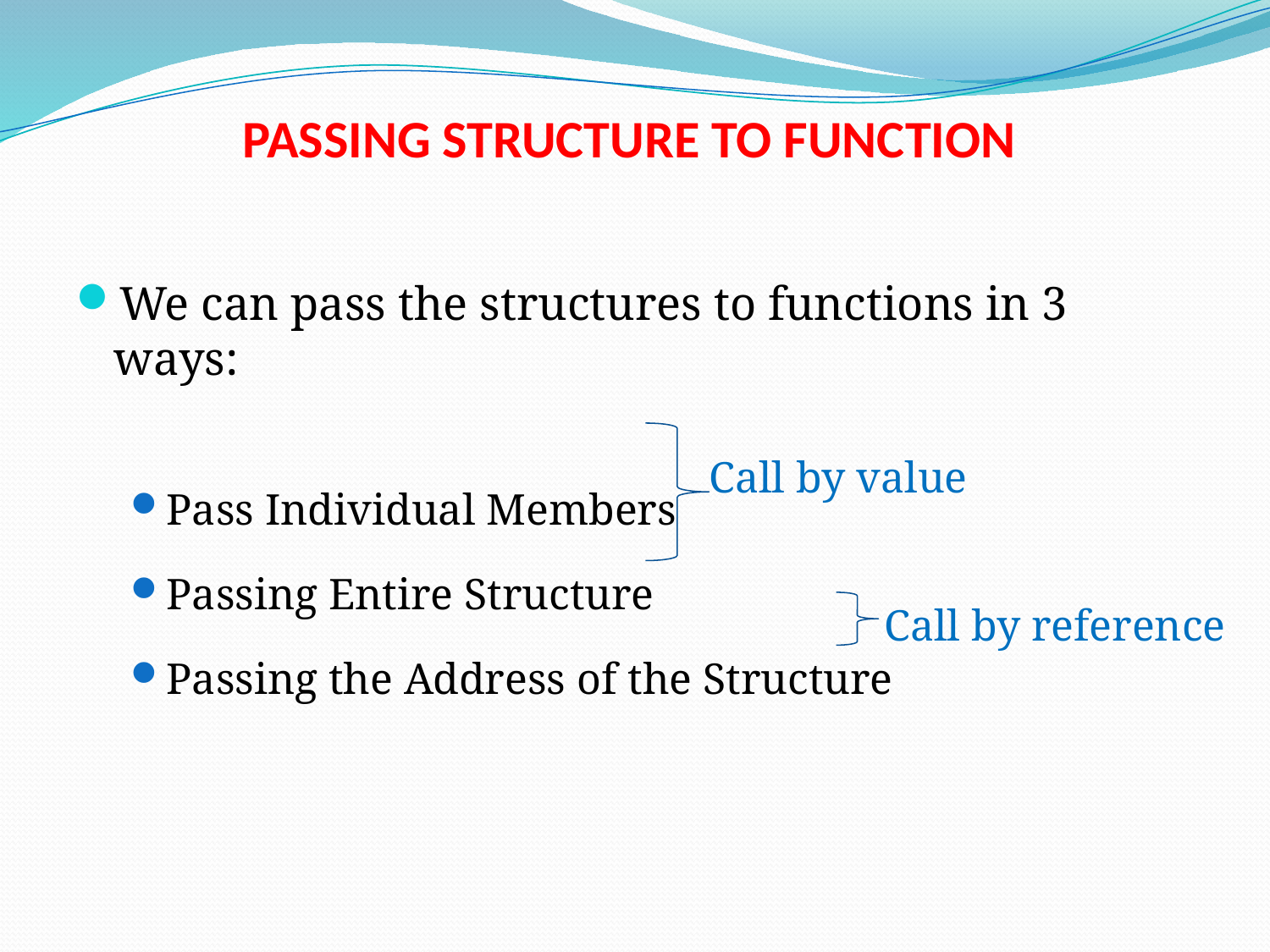

# PASSING STRUCTURE TO FUNCTION
We can pass the structures to functions in 3 ways:

Pass Individual Members
Passing Entire Structure
Passing the Address of the Structure

Call by value

Call by reference